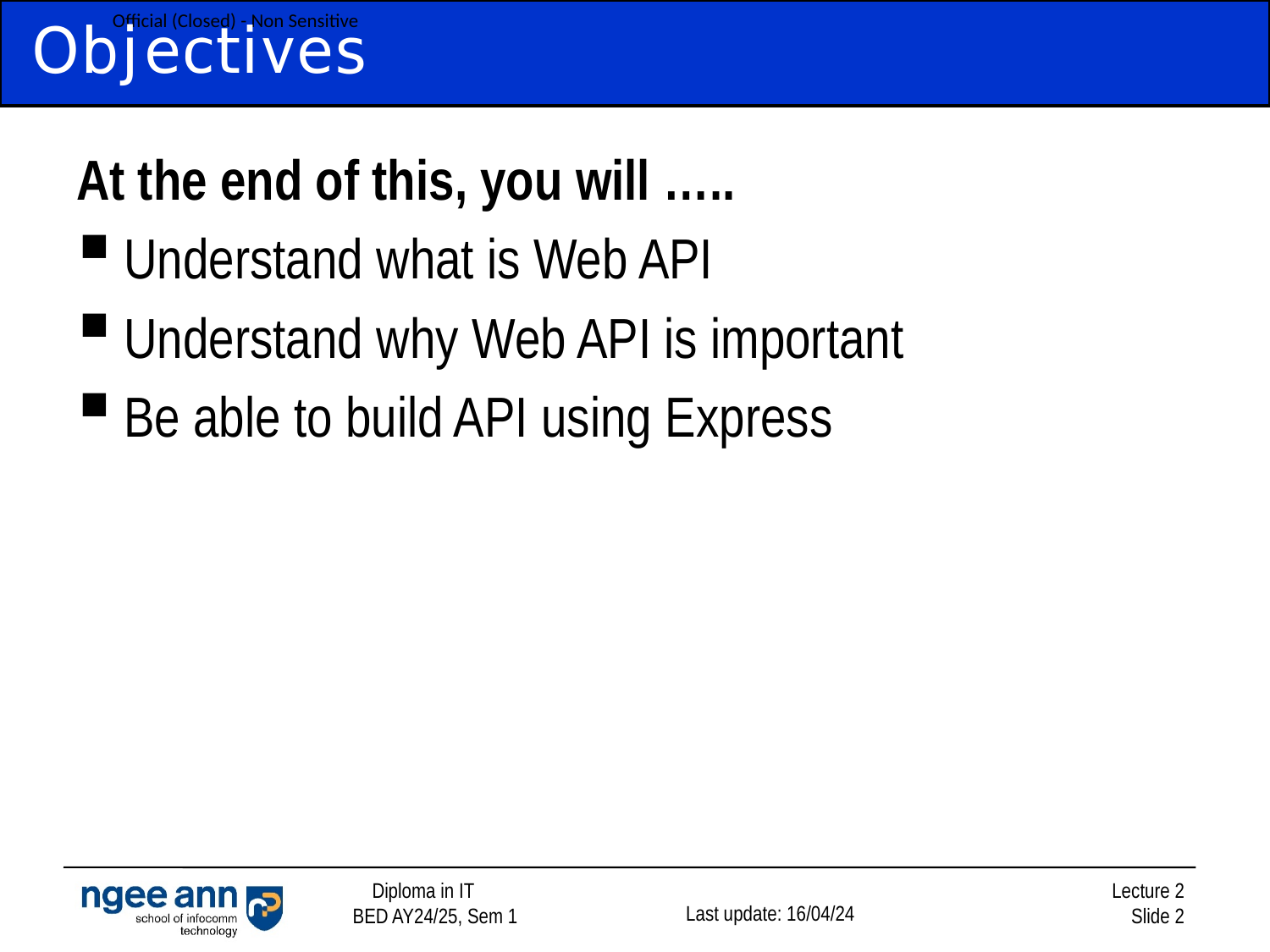

# Objectives
At the end of this, you will …..
Understand what is Web API
Understand why Web API is important
Be able to build API using Express